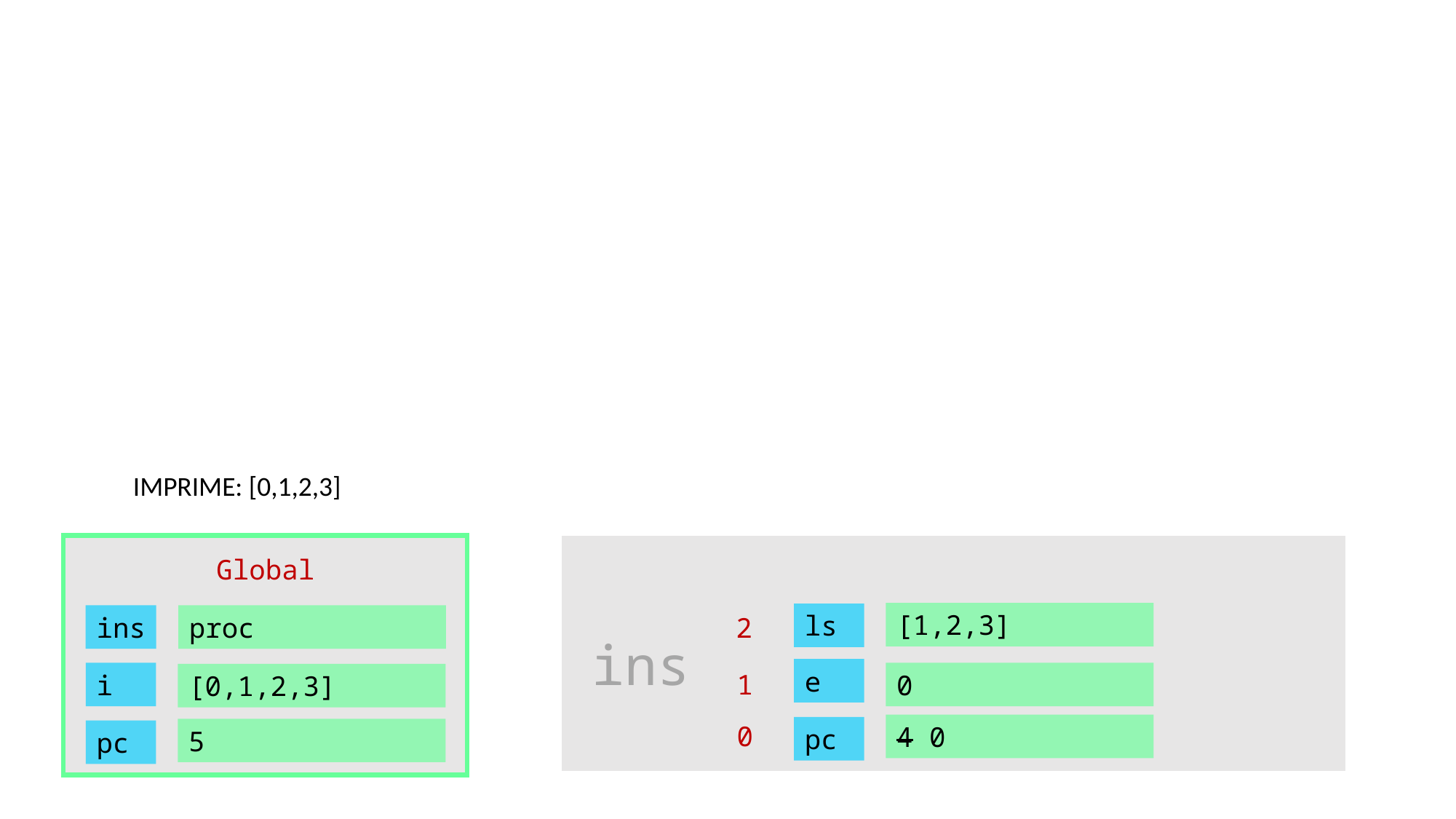

IMPRIME: [0,1,2,3]

Global
[1,2,3]
ls
ins
proc
2
ins
e
1
i
0
[0,1,2,3]
0
4 0
pc
5
pc